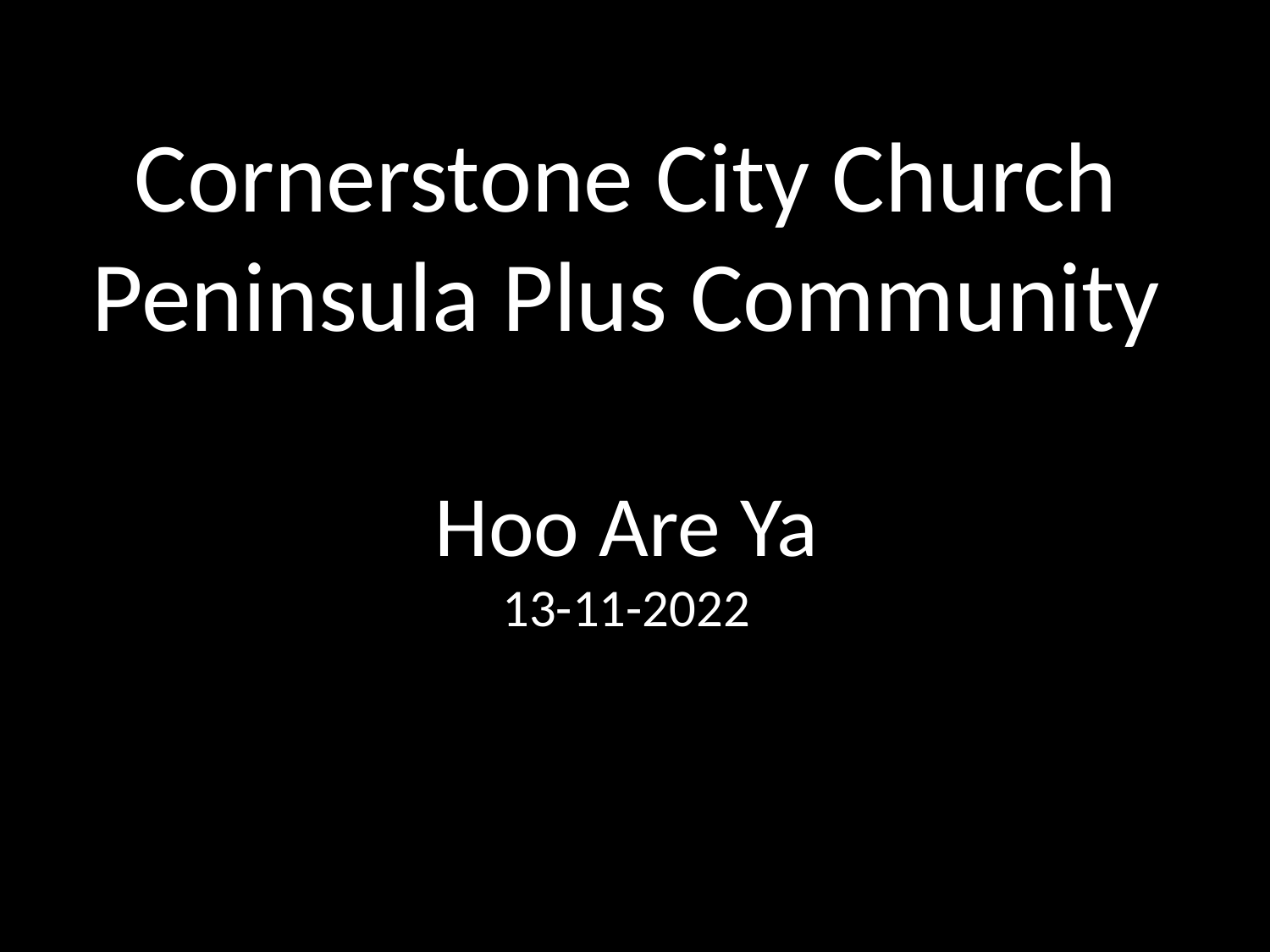

Cornerstone City Church
Peninsula Plus Community
Hoo Are Ya
13-11-2022